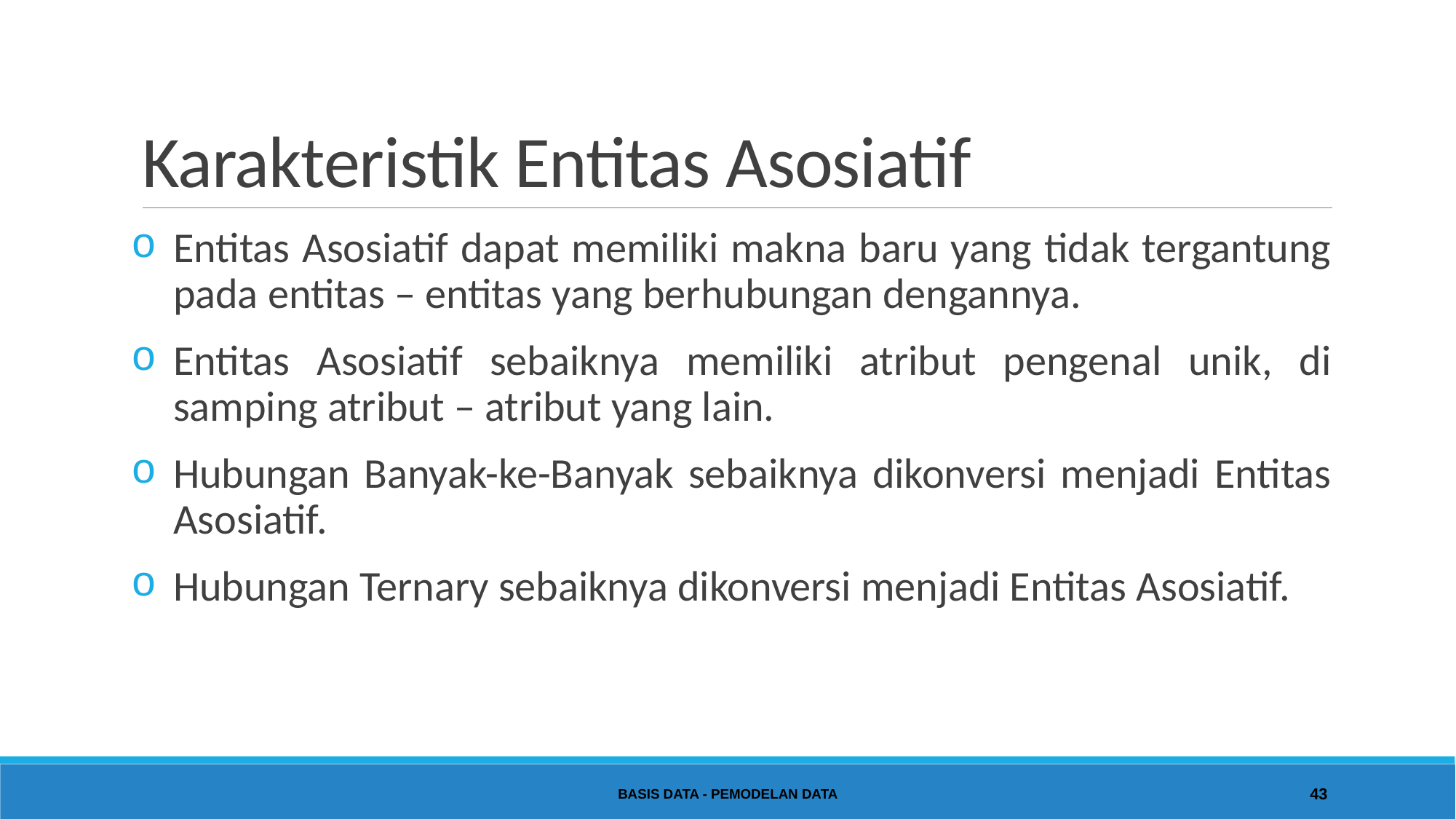

# Karakteristik Entitas Asosiatif
Entitas Asosiatif dapat memiliki makna baru yang tidak tergantung pada entitas – entitas yang berhubungan dengannya.
Entitas Asosiatif sebaiknya memiliki atribut pengenal unik, di samping atribut – atribut yang lain.
Hubungan Banyak-ke-Banyak sebaiknya dikonversi menjadi Entitas Asosiatif.
Hubungan Ternary sebaiknya dikonversi menjadi Entitas Asosiatif.
Basis Data - Pemodelan Data
43